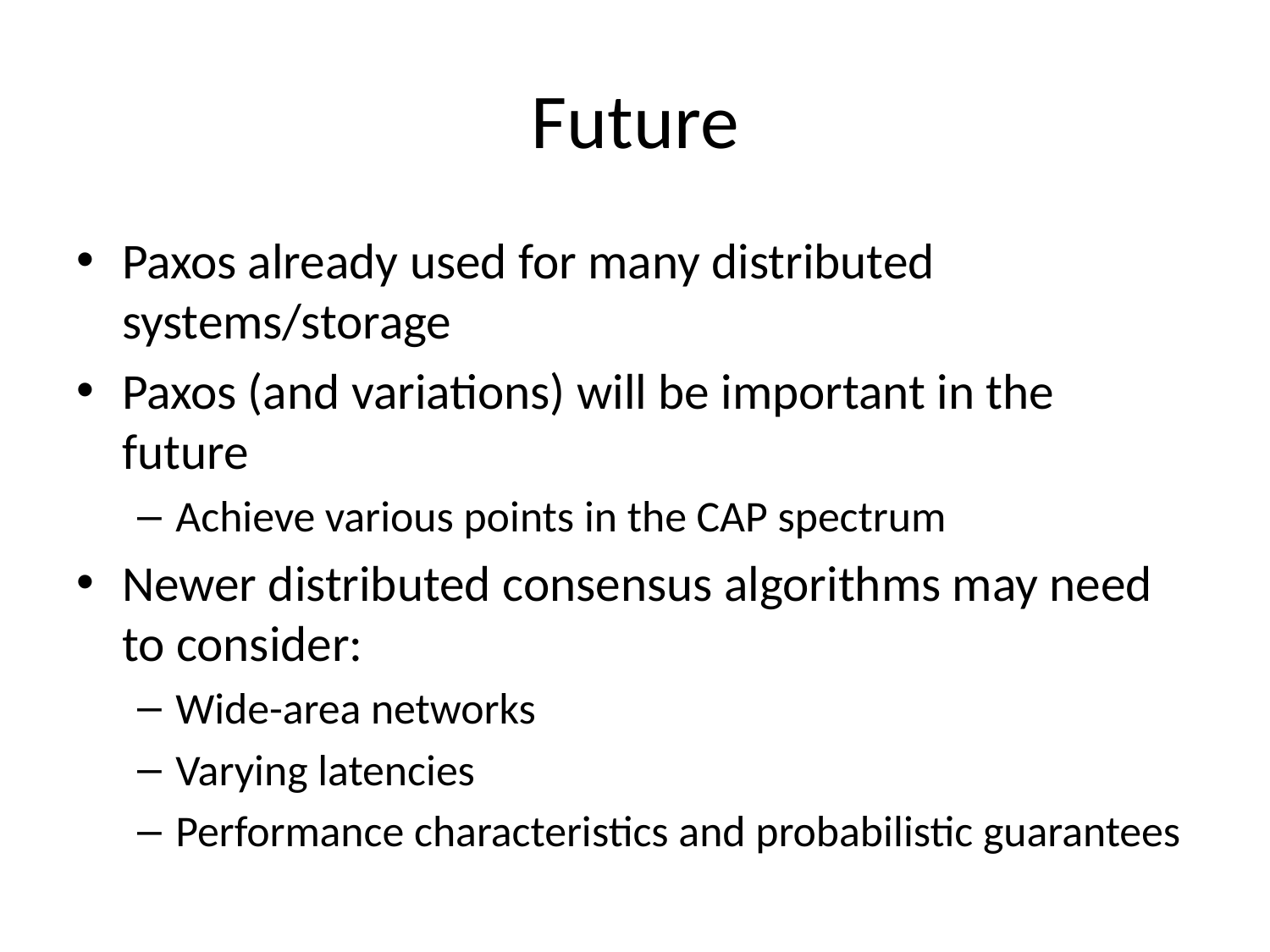

# Future
Paxos already used for many distributed systems/storage
Paxos (and variations) will be important in the future
Achieve various points in the CAP spectrum
Newer distributed consensus algorithms may need to consider:
Wide-area networks
Varying latencies
Performance characteristics and probabilistic guarantees